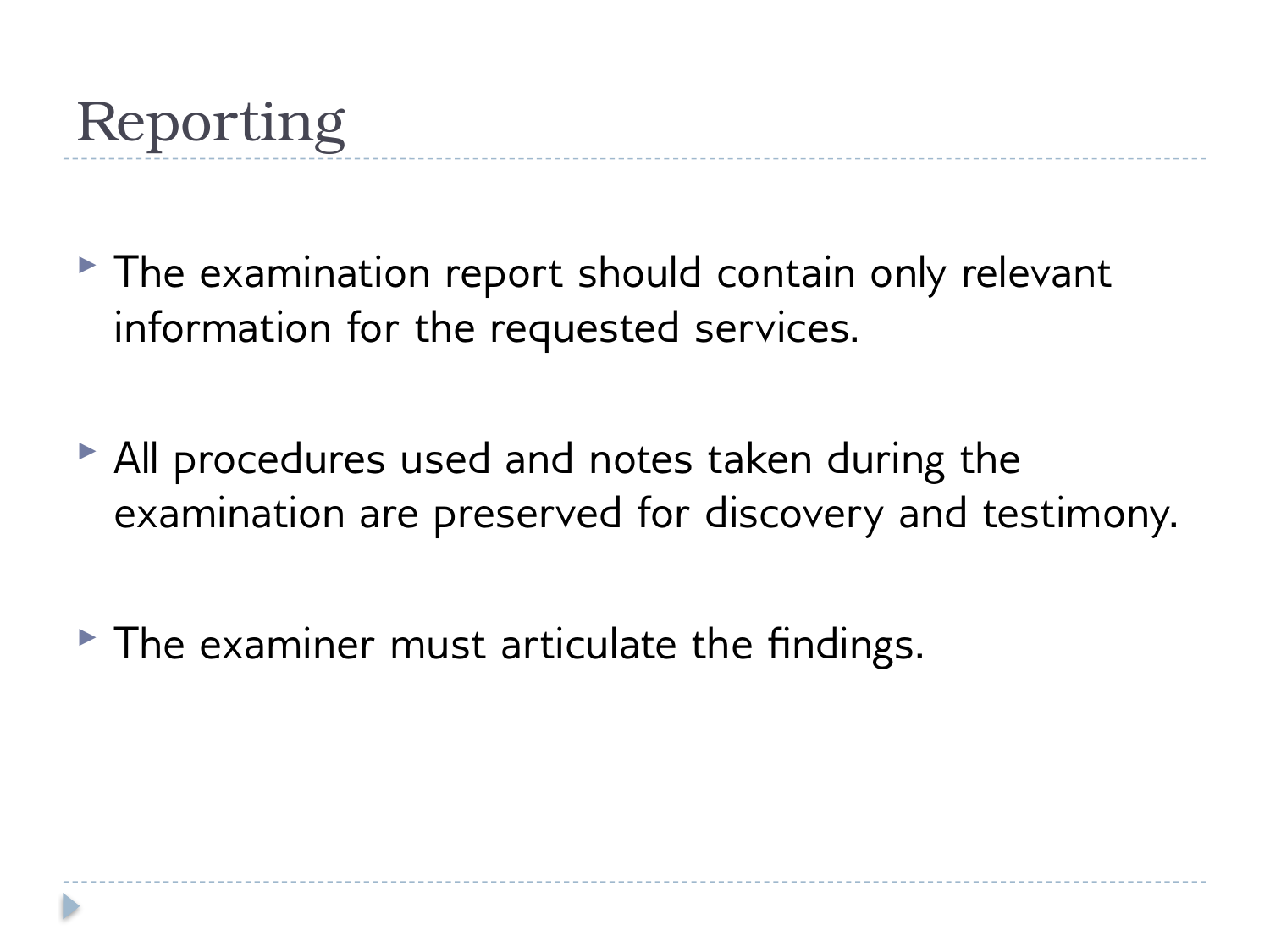

# Reporting

The examination report should contain only relevant information for the requested services.

All procedures used and notes taken during the examination are preserved for discovery and testimony.

The examiner must articulate the findings.